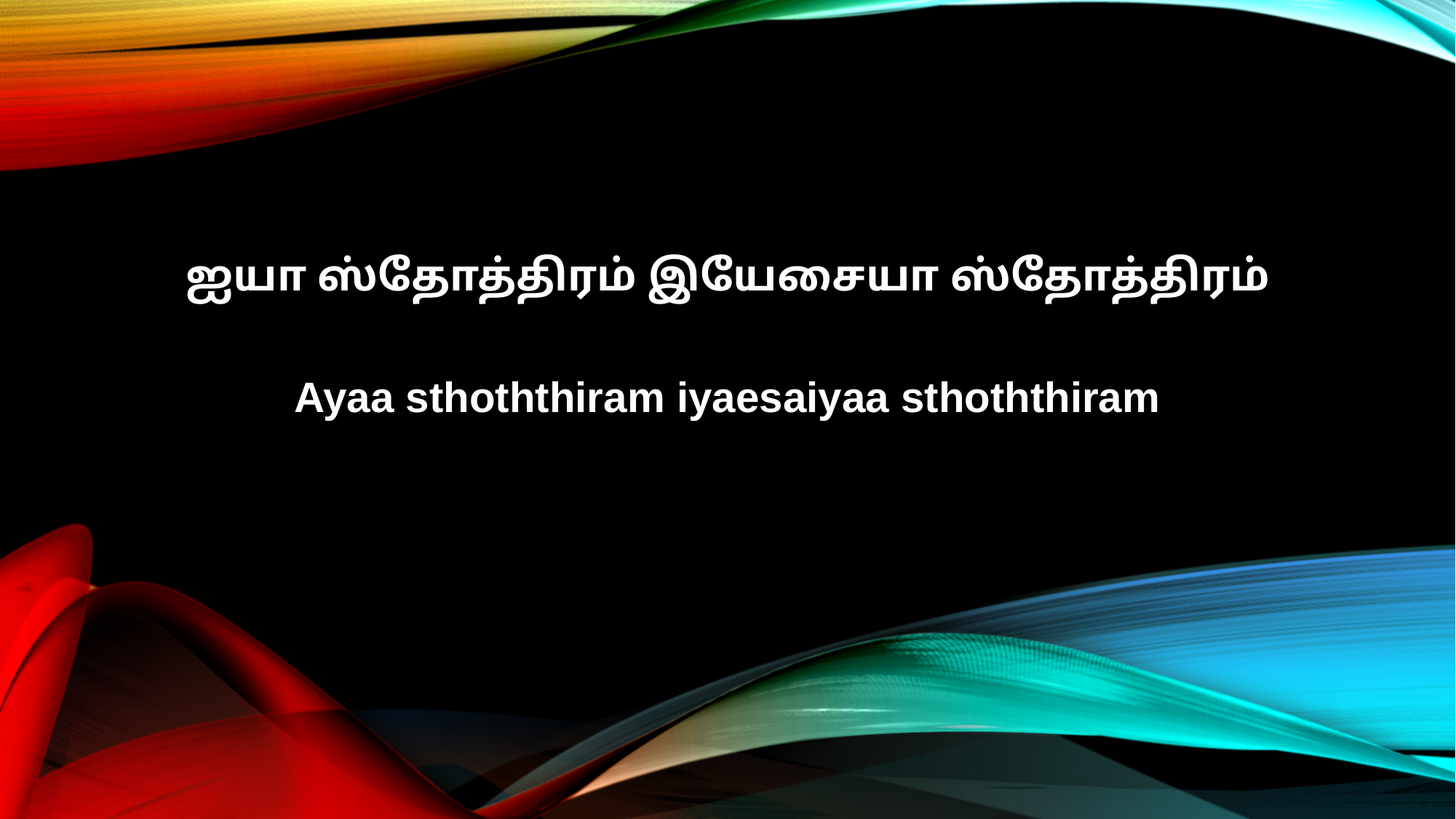

ஐயா ஸ்தோத்திரம் இயேசையா ஸ்தோத்திரம்

Ayaa sthoththiram iyaesaiyaa sthoththiram